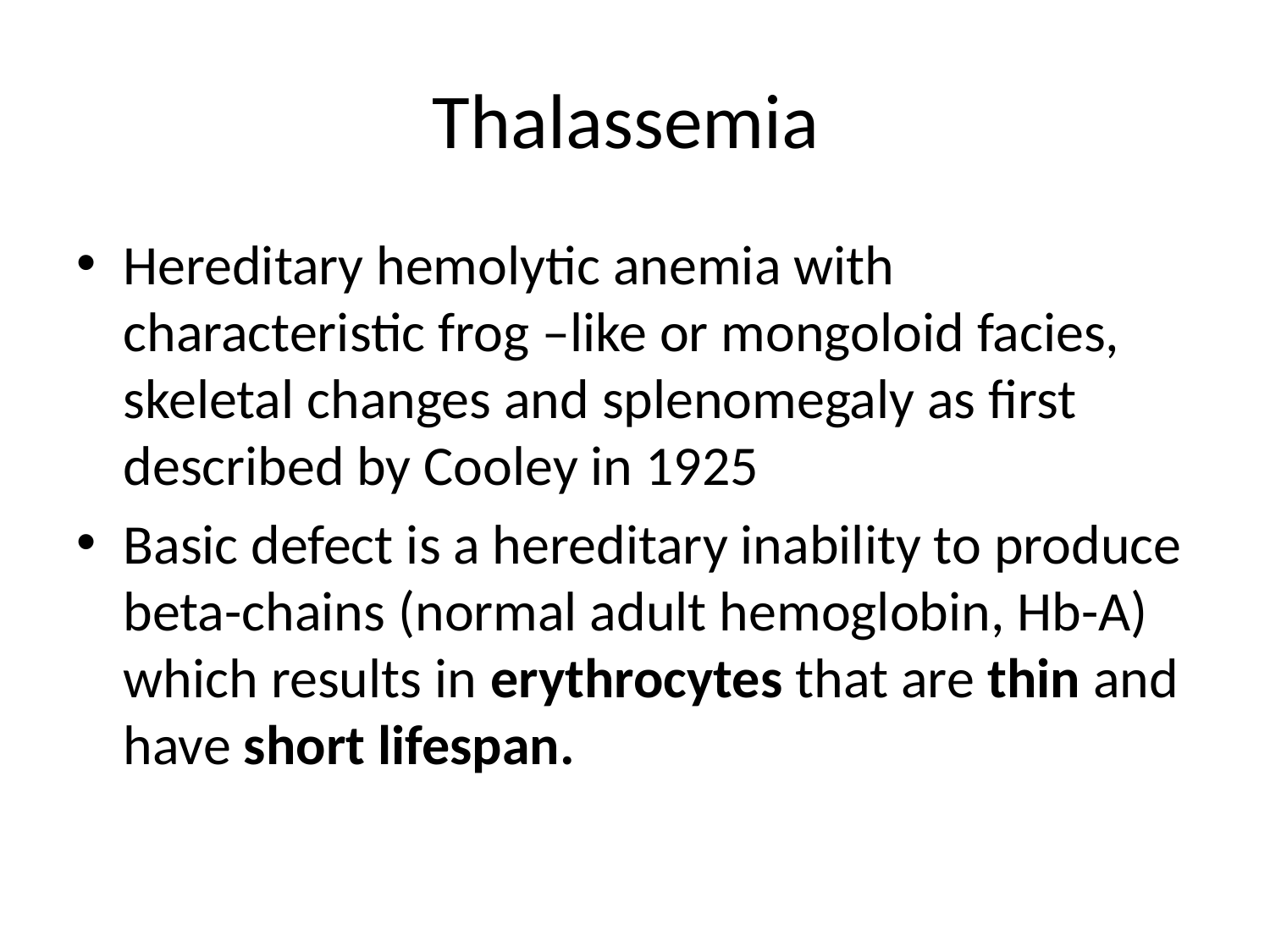

# Thalassemia
Hereditary hemolytic anemia with characteristic frog –like or mongoloid facies, skeletal changes and splenomegaly as first described by Cooley in 1925
Basic defect is a hereditary inability to produce beta-chains (normal adult hemoglobin, Hb-A) which results in erythrocytes that are thin and have short lifespan.